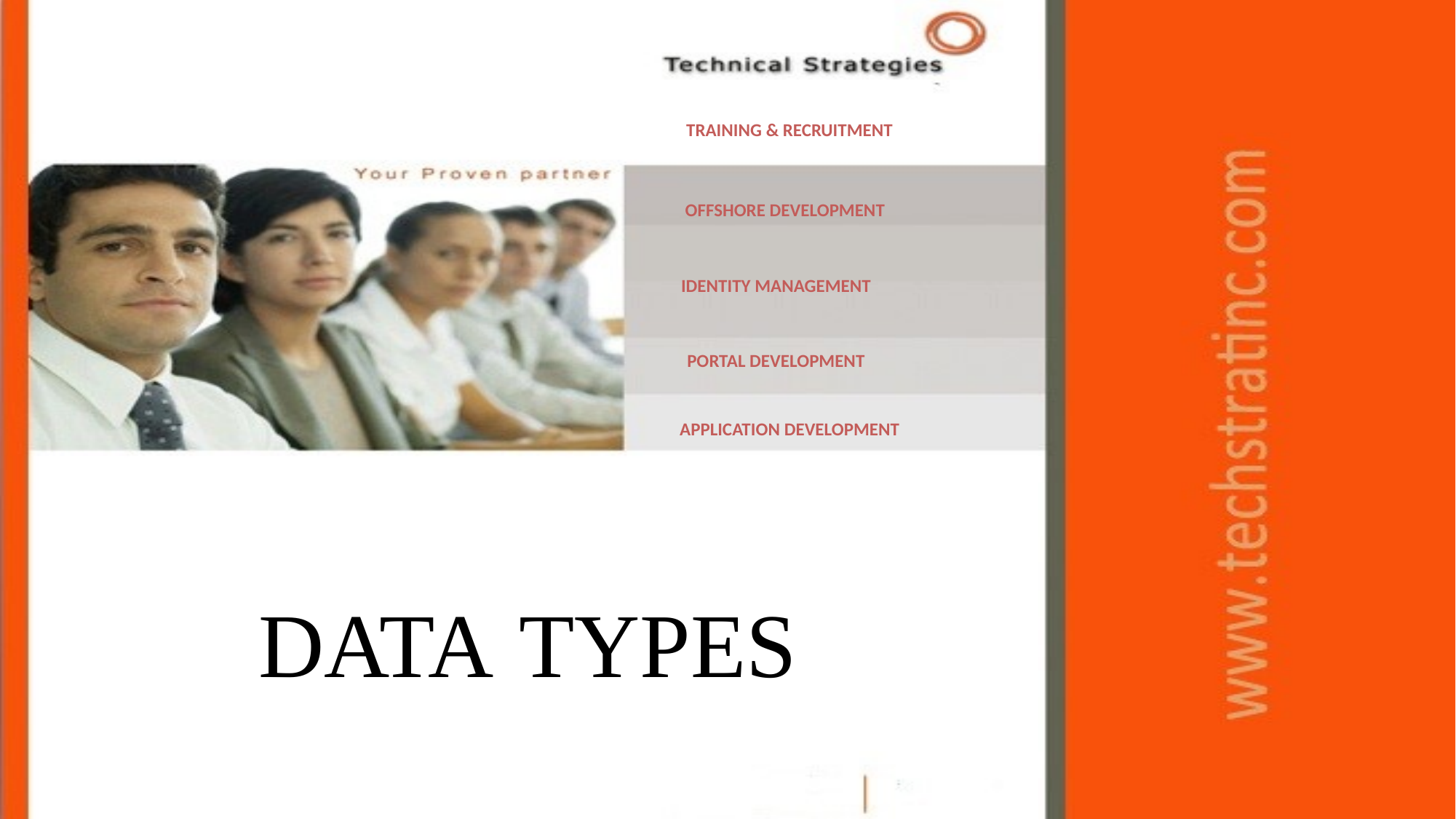

TRAINING & RECRUITMENT
OFFSHORE DEVELOPMENT
IDENTITY MANAGEMENT
PORTAL DEVELOPMENT
APPLICATION DEVELOPMENT
# DATA TYPES